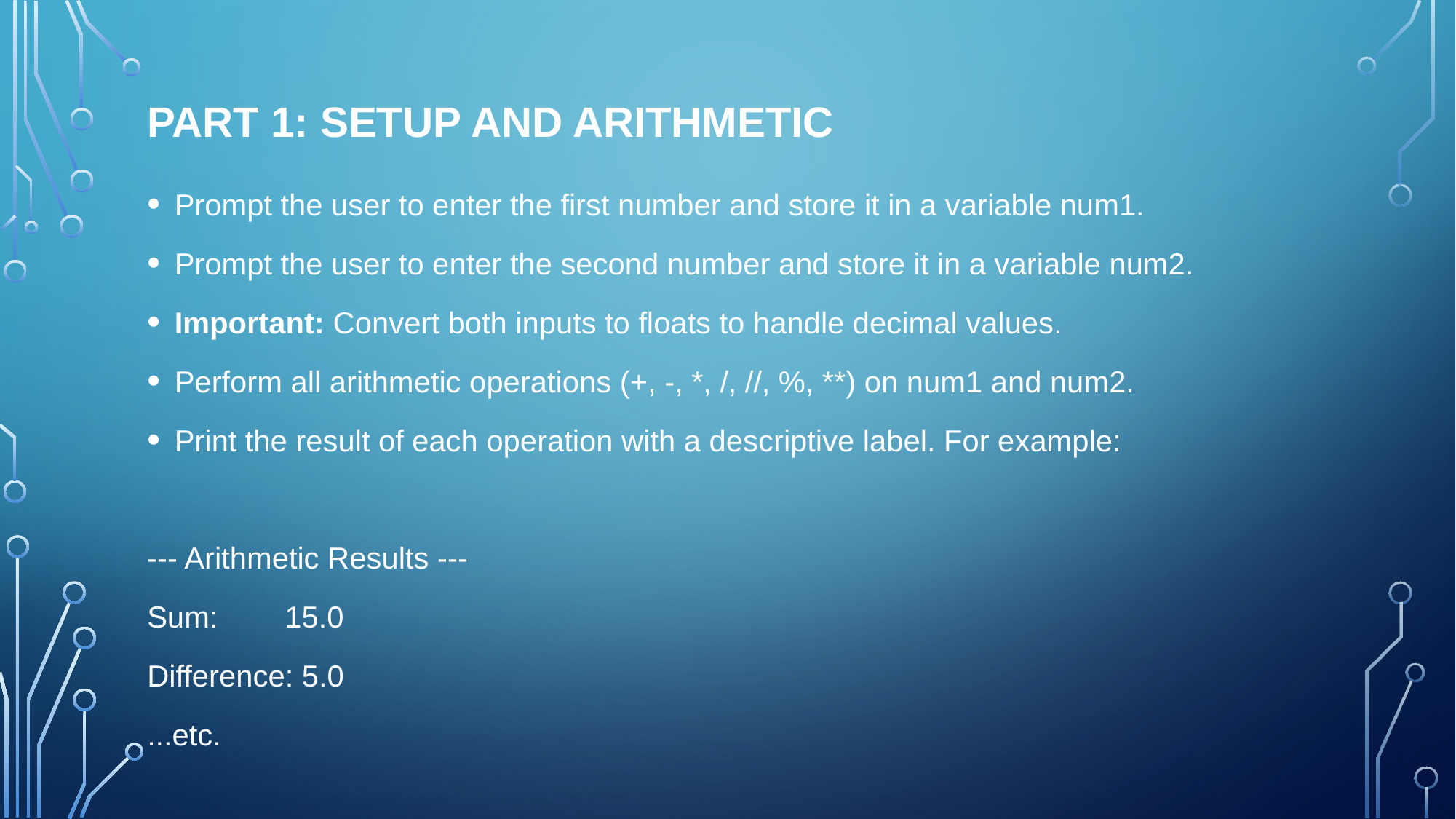

# Part 1: Setup and Arithmetic
Prompt the user to enter the first number and store it in a variable num1.
Prompt the user to enter the second number and store it in a variable num2.
Important: Convert both inputs to floats to handle decimal values.
Perform all arithmetic operations (+, -, *, /, //, %, **) on num1 and num2.
Print the result of each operation with a descriptive label. For example:

--- Arithmetic Results ---
Sum:        15.0
Difference: 5.0
...etc.